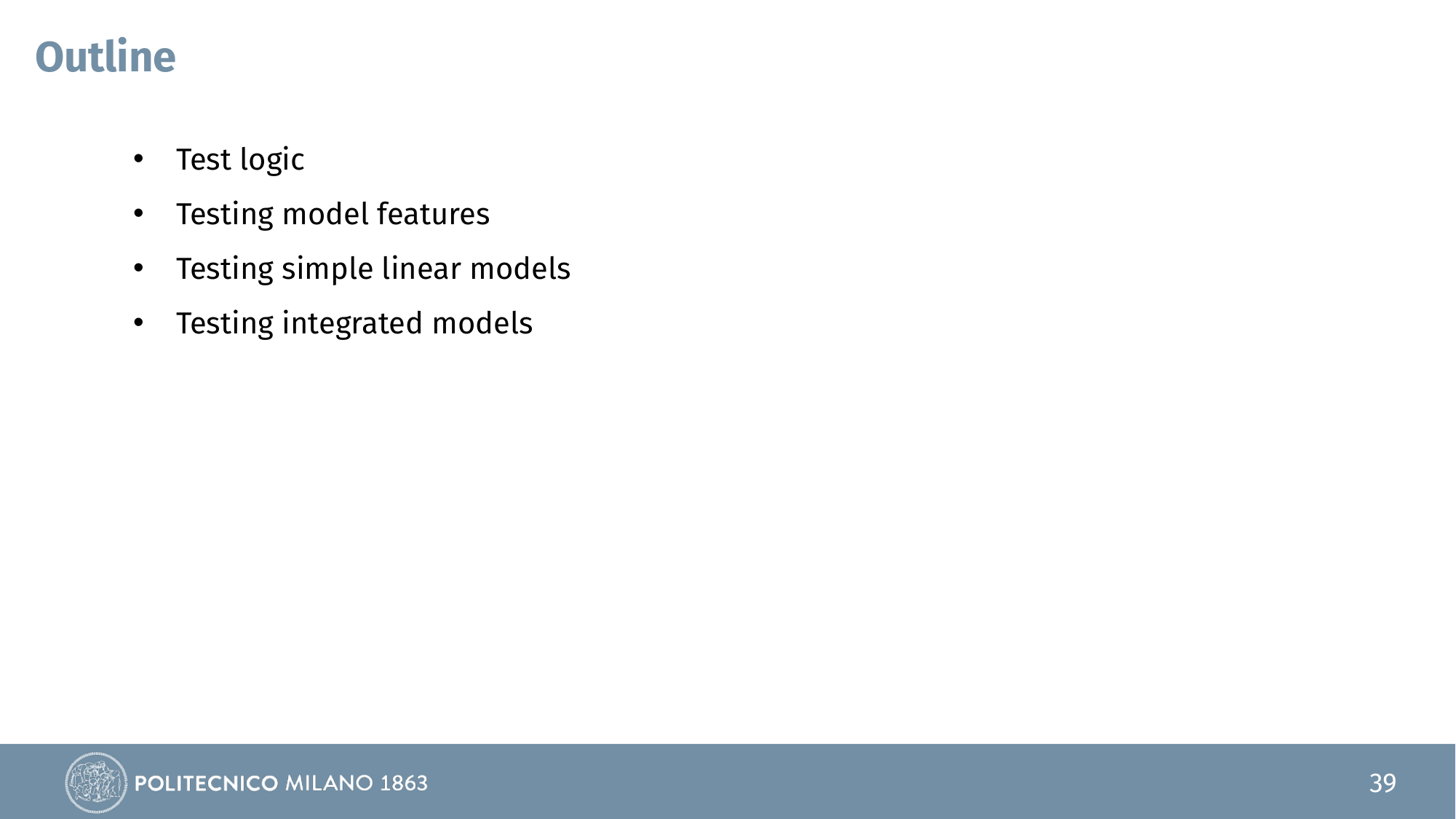

Outline
Test logic
Testing model features
Testing simple linear models
Testing integrated models